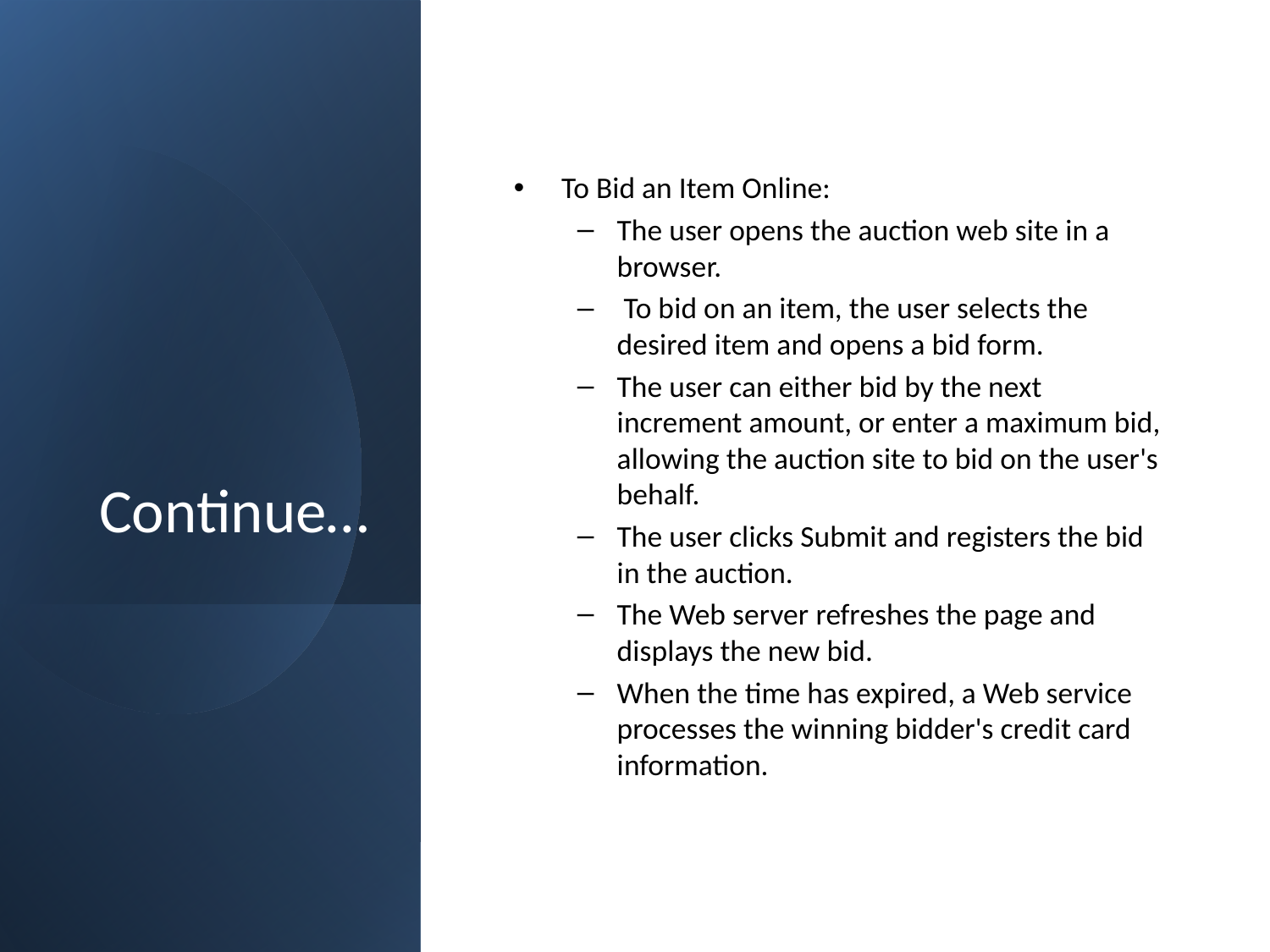

# Continue…
To Bid an Item Online:
The user opens the auction web site in a browser.
 To bid on an item, the user selects the desired item and opens a bid form.
The user can either bid by the next increment amount, or enter a maximum bid, allowing the auction site to bid on the user's behalf.
The user clicks Submit and registers the bid in the auction.
The Web server refreshes the page and displays the new bid.
When the time has expired, a Web service processes the winning bidder's credit card information.